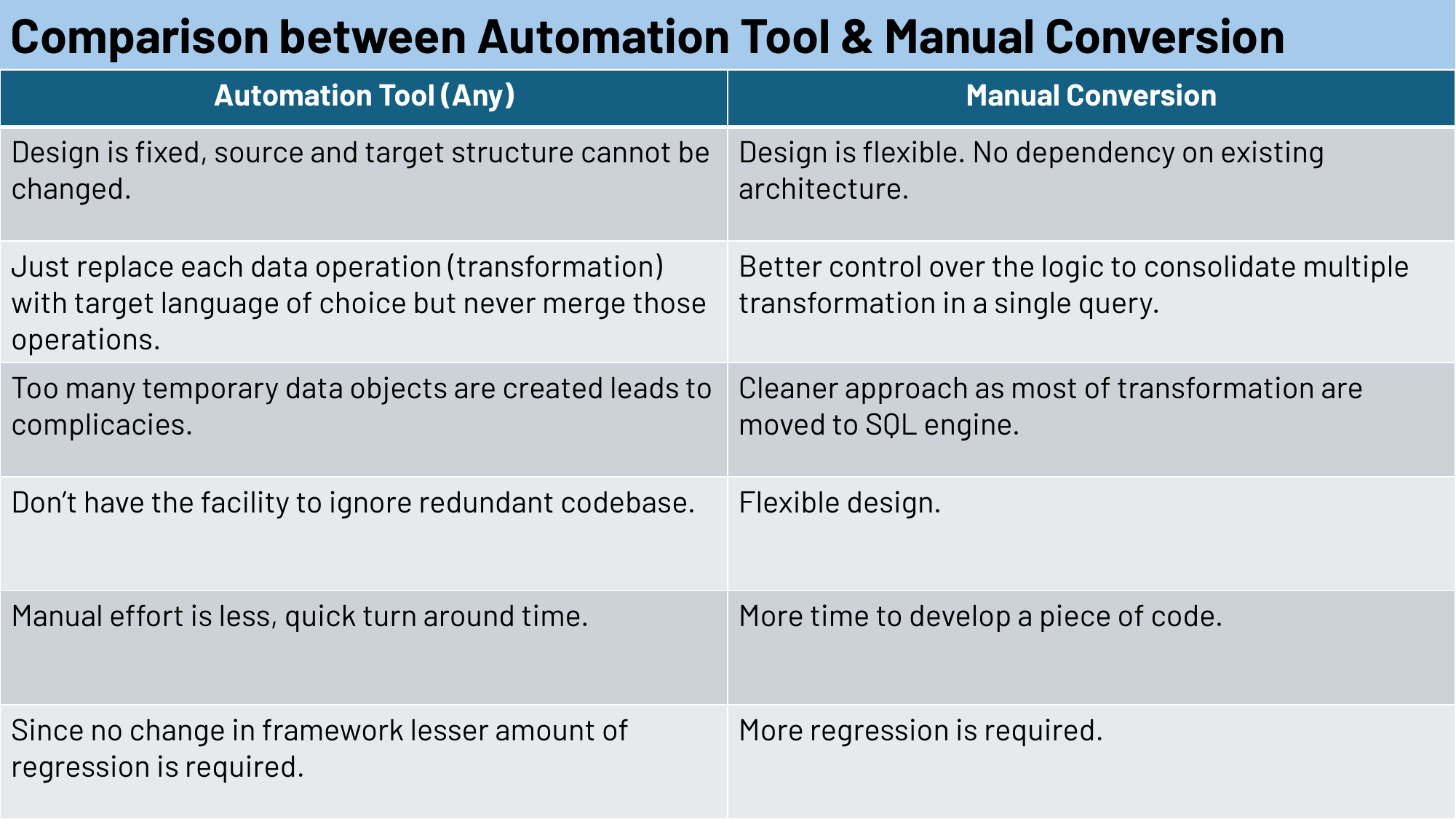

Comparison between Automation Tool & Manual Conversion
| Automation Tool (Any) | Manual Conversion |
| --- | --- |
| Design is fixed, source and target structure cannot be changed. | Design is flexible. No dependency on existing architecture. |
| Just replace each data operation (transformation) with target language of choice but never merge those operations. | Better control over the logic to consolidate multiple transformation in a single query. |
| Too many temporary data objects are created leads to complicacies. | Cleaner approach as most of transformation are moved to SQL engine. |
| Don’t have the facility to ignore redundant codebase. | Flexible design. |
| Manual effort is less, quick turn around time. | More time to develop a piece of code. |
| Since no change in framework lesser amount of regression is required. | More regression is required. |